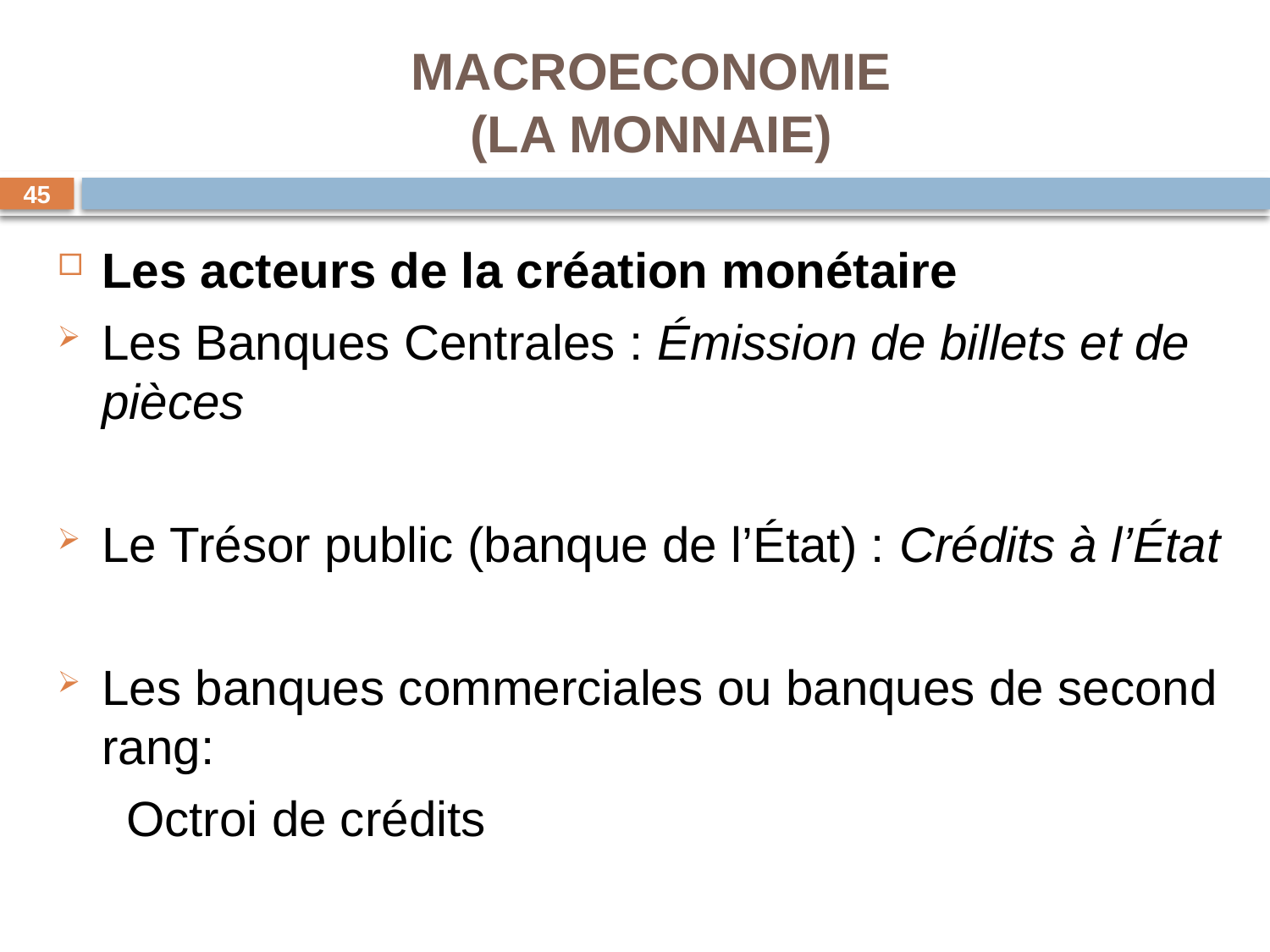

# MACROECONOMIE (LA MONNAIE)
45
Les acteurs de la création monétaire
Les Banques Centrales : Émission de billets et de pièces

Le Trésor public (banque de l’État) : Crédits à l’État

Les banques commerciales ou banques de second rang:
     Octroi de crédits